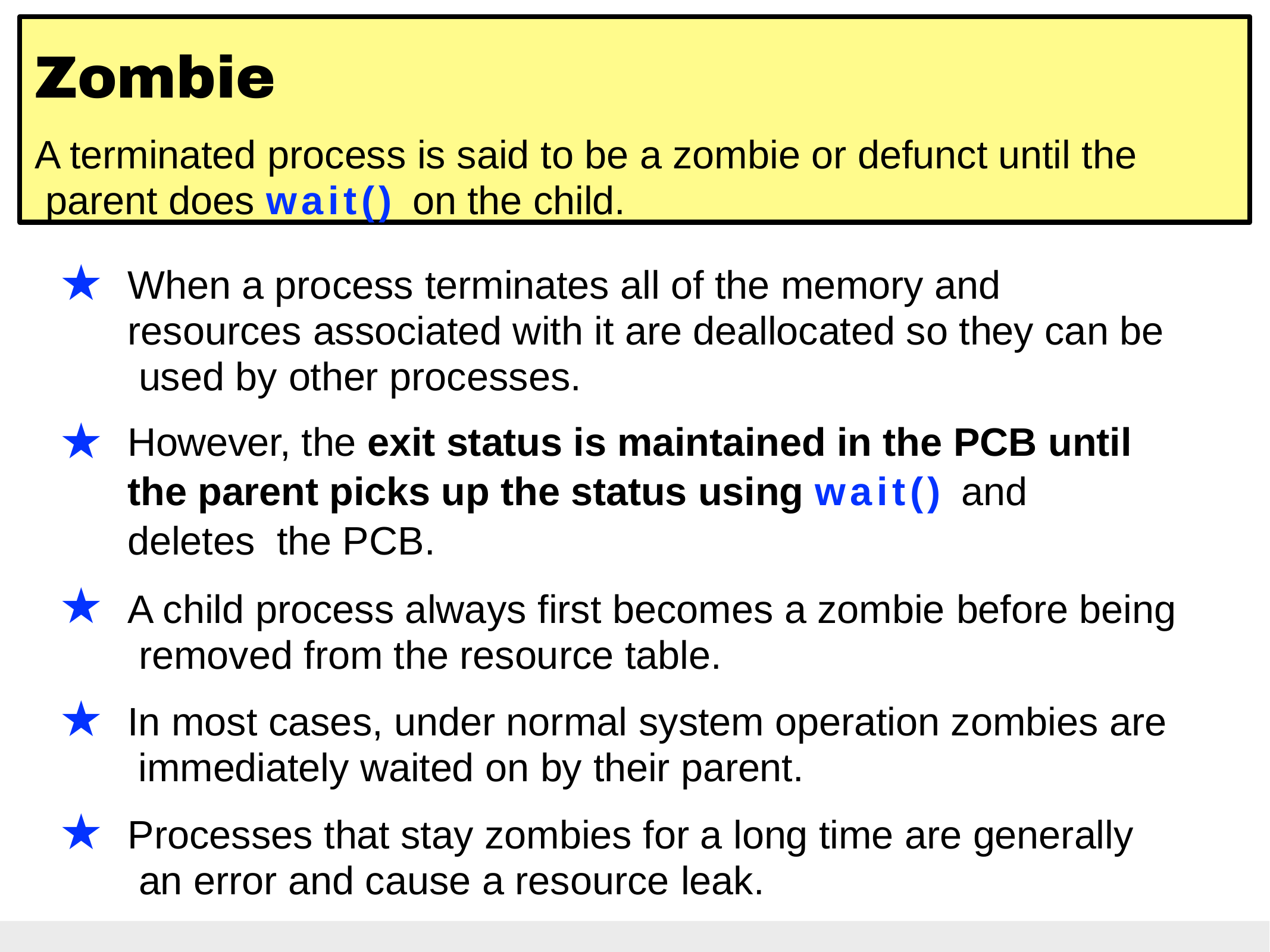

Zombie
A terminated process is said to be a zombie or defunct until the  parent does wait() on the child.
★
When a process terminates all of the memory and  resources associated with it are deallocated so they can be  used by other processes.
However, the exit status is maintained in the PCB until  the parent picks up the status using wait() and deletes  the PCB.
A child process always first becomes a zombie before being  removed from the resource table.
In most cases, under normal system operation zombies are  immediately waited on by their parent.
Processes that stay zombies for a long time are generally  an error and cause a resource leak.
★
★
★
★